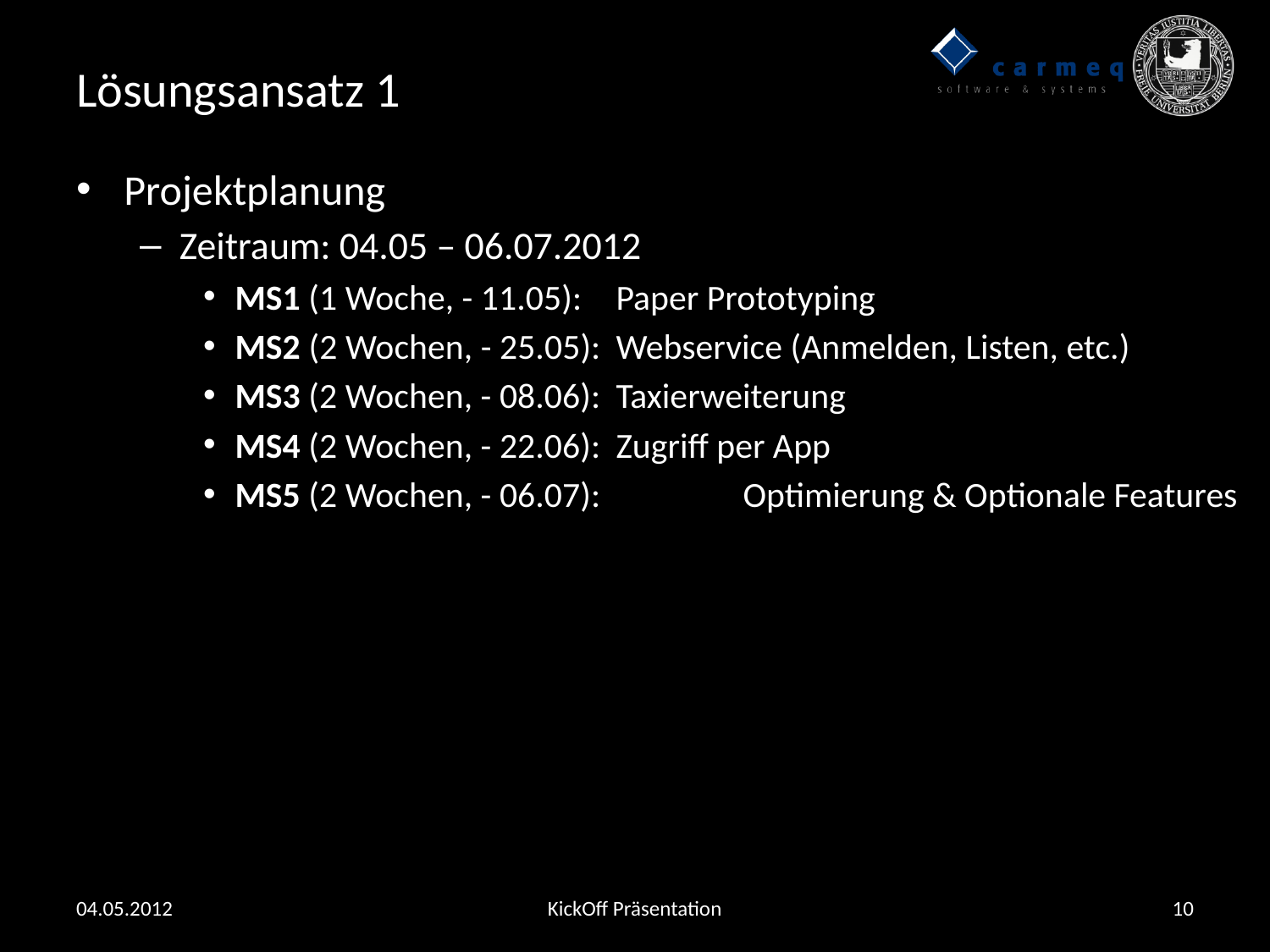

# Lösungsansatz 1
Projektplanung
Zeitraum: 04.05 – 06.07.2012
MS1 (1 Woche, - 11.05): 	Paper Prototyping
MS2 (2 Wochen, - 25.05): 	Webservice (Anmelden, Listen, etc.)
MS3 (2 Wochen, - 08.06): 	Taxierweiterung
MS4 (2 Wochen, - 22.06):	Zugriff per App
MS5 (2 Wochen, - 06.07):  	Optimierung & Optionale Features
04.05.2012
KickOff Präsentation
10